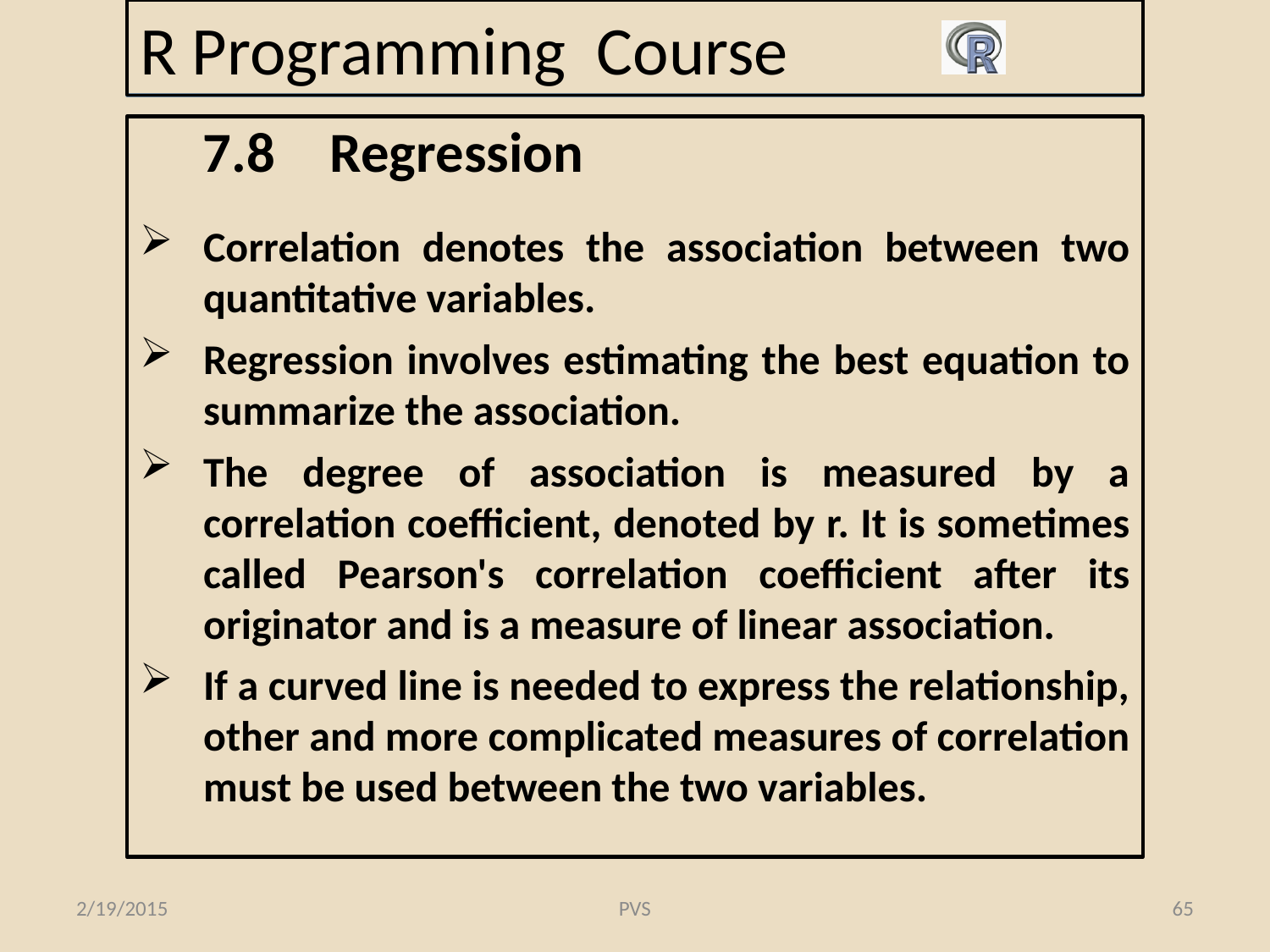

# R Programming  Course
7.8	Regression

Correlation denotes the association between two quantitative variables.
Regression involves estimating the best equation to summarize the association.
The degree of association is measured by a correlation coefficient, denoted by r. It is sometimes called Pearson's correlation coefficient after its originator and is a measure of linear association.
If a curved line is needed to express the relationship, other and more complicated measures of correlation must be used between the two variables.
2/19/2015
PVS
65